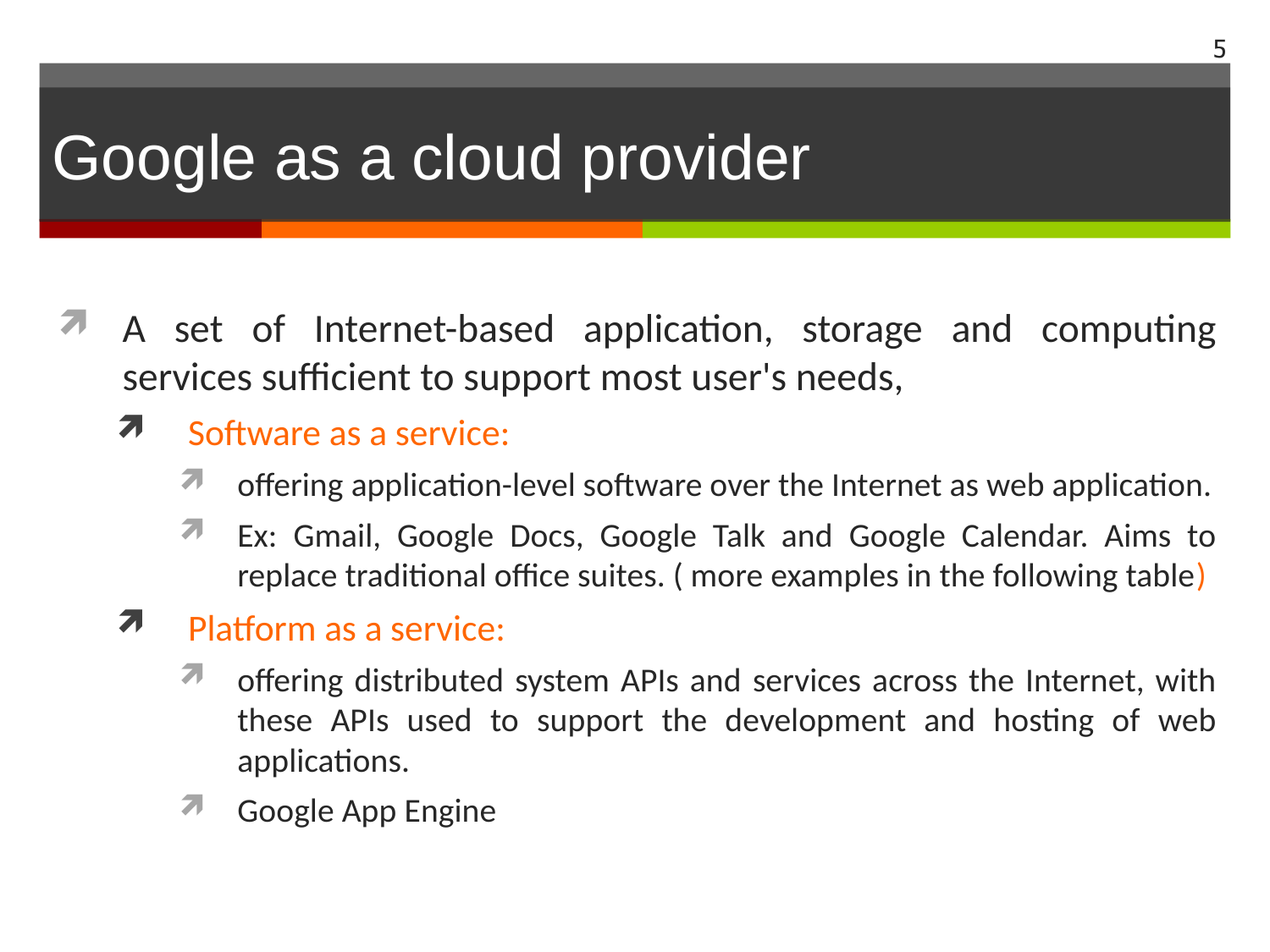

5
# Google as a cloud provider
A set of Internet-based application, storage and computing services sufficient to support most user's needs,
Software as a service:
offering application-level software over the Internet as web application.
Ex: Gmail, Google Docs, Google Talk and Google Calendar. Aims to replace traditional office suites. ( more examples in the following table)
Platform as a service:
offering distributed system APIs and services across the Internet, with these APIs used to support the development and hosting of web applications.
Google App Engine